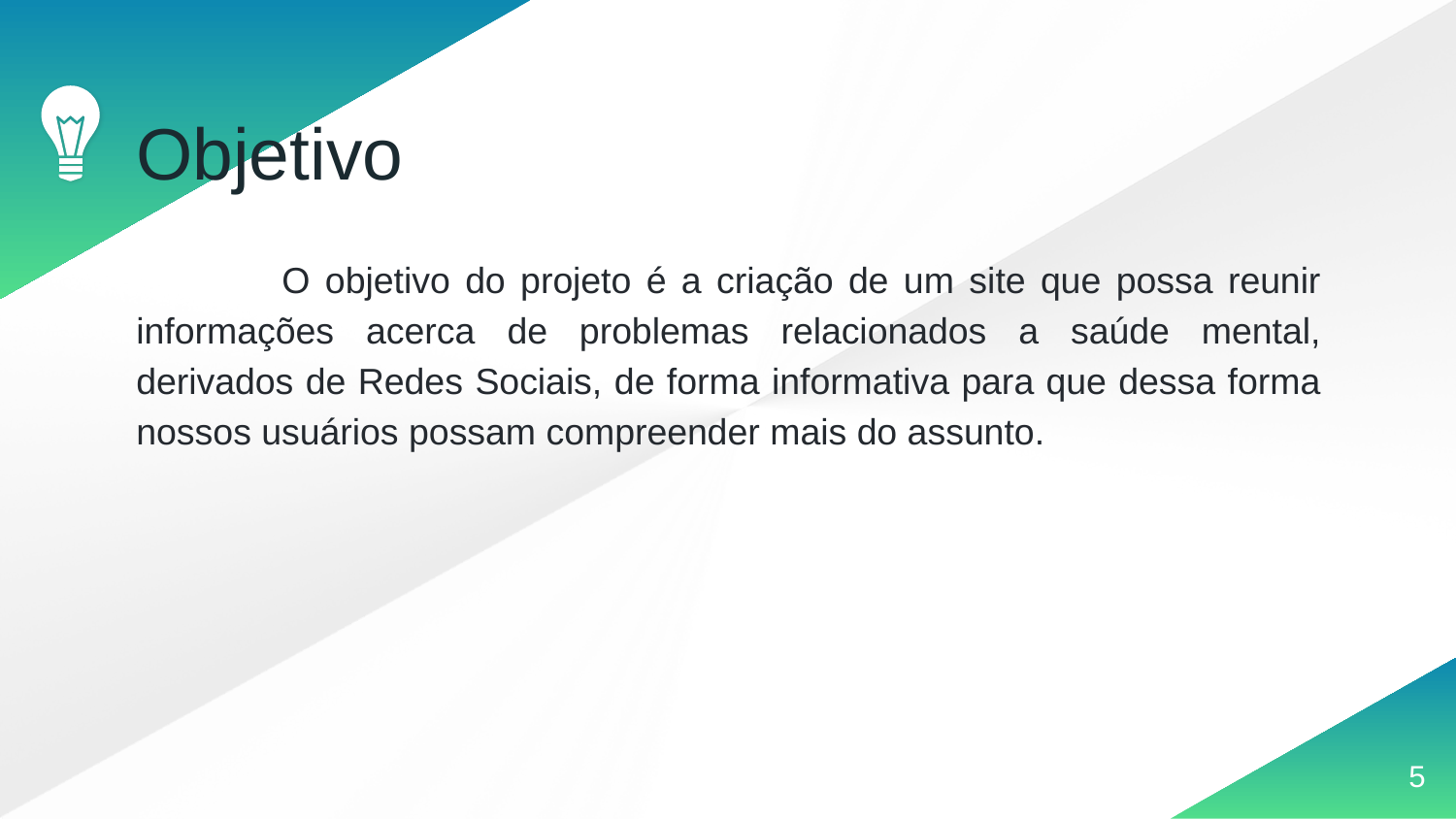

# Objetivo
	O objetivo do projeto é a criação de um site que possa reunir informações acerca de problemas relacionados a saúde mental, derivados de Redes Sociais, de forma informativa para que dessa forma nossos usuários possam compreender mais do assunto.

5